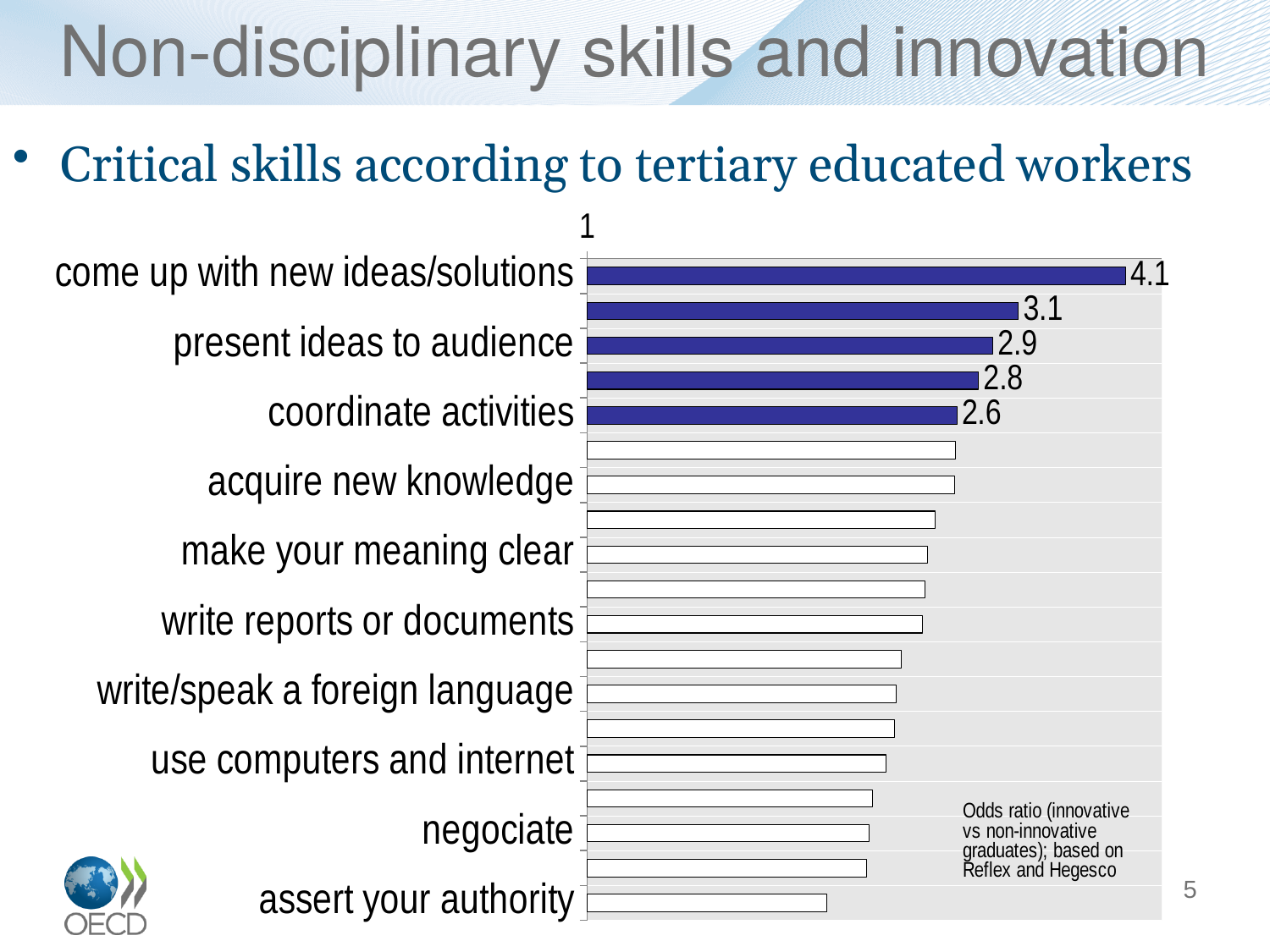

# Non-disciplinary skills and innovation

### Chart

| Category | any type of innovation |
|---|---|
| come up with new ideas/solutions | 4.09173 |
| willingness to question ideas | 3.0904599999999975 |
| present ideas to audience | 2.8905499999999975 |
| alertness to opportunities | 2.78545 |
| coordinate activities | 2.6327399999999987 |
| analytical thinking | 2.6237800000000027 |
| acquire new knowledge | 2.615479999999997 |
| mobilize capacities of others | 2.4856099999999977 |
| make your meaning clear | 2.437859999999997 |
| master of your own field | 2.4225699999999977 |
| write reports or documents | 2.4034 |
| work productively with others | 2.27673 |
| write/speak a foreign language | 2.24509 |
| use time efficiently | 2.23832 |
| use computers and internet | 2.188390000000003 |
| perform under pressure | 2.10894 |
| negociate | 2.0942 |
| knowledge of other fields | 2.07779 |
| assert your authority | 1.87448 |
Critical skills according to tertiary educated workers
5